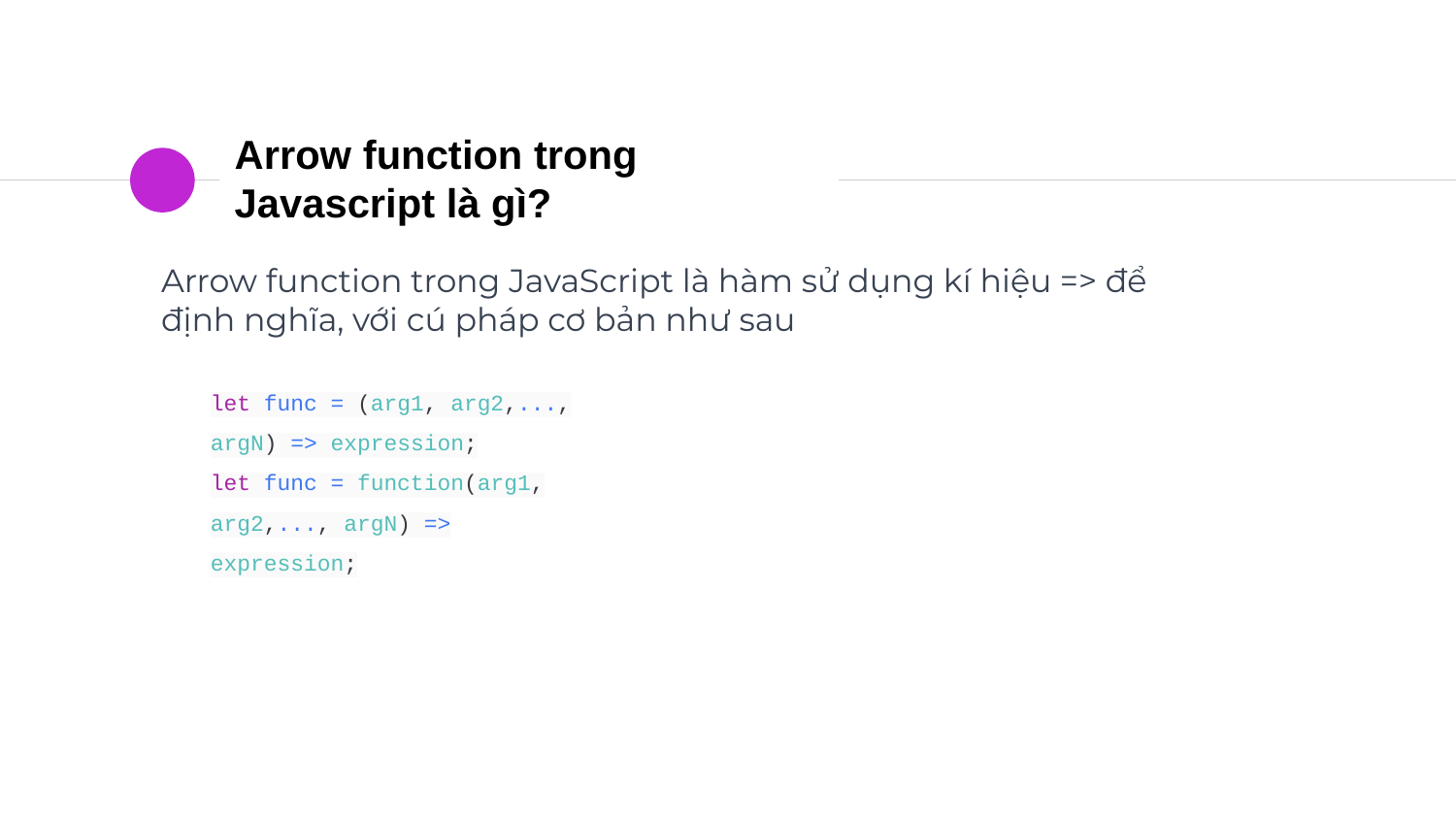

# Arrow function trong Javascript là gì?
Arrow function trong JavaScript là hàm sử dụng kí hiệu => để định nghĩa, với cú pháp cơ bản như sau
let func = (arg1, arg2,..., argN) => expression;
let func = function(arg1, arg2,..., argN) => expression;